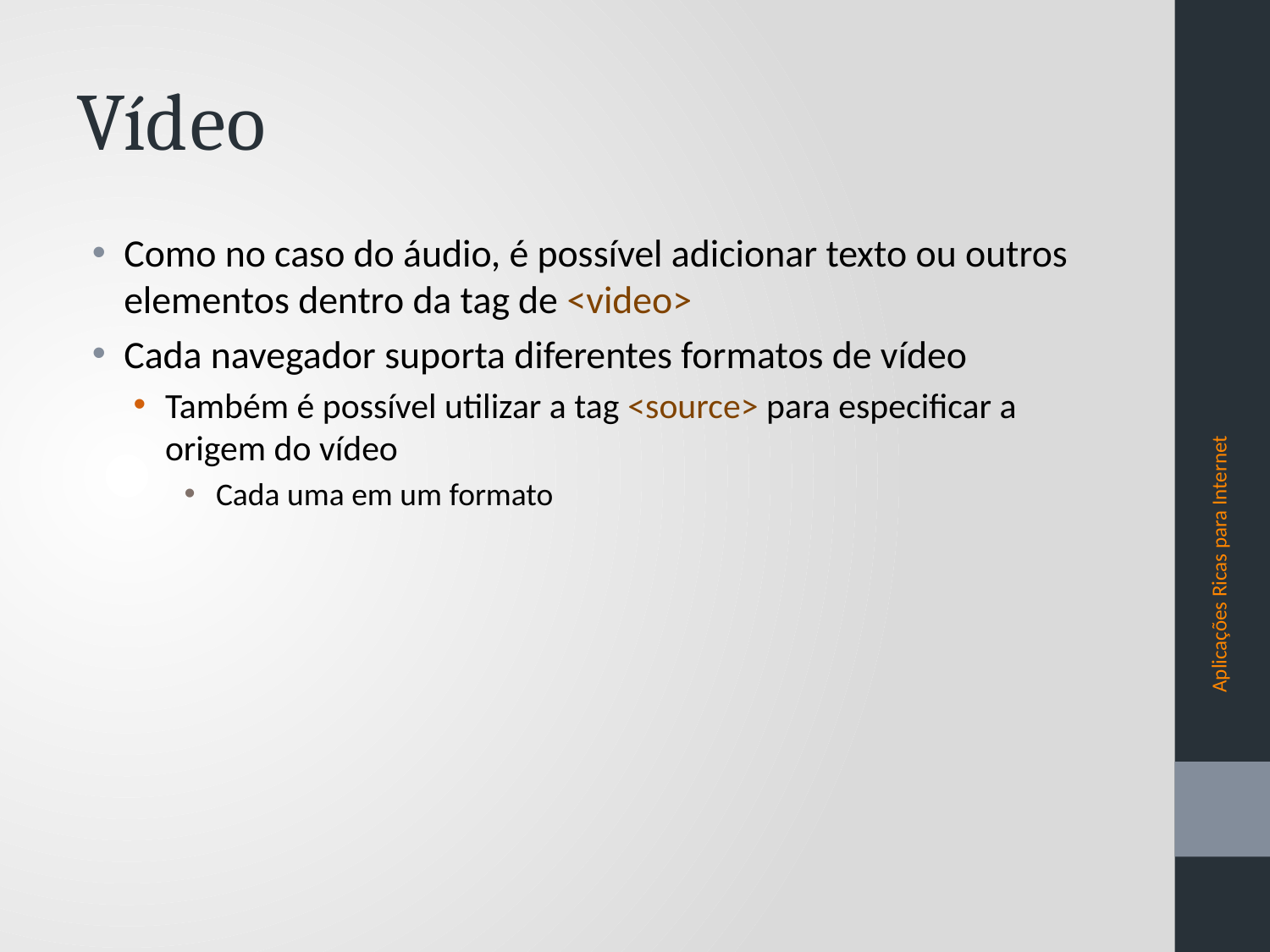

# Vídeo
Como no caso do áudio, é possível adicionar texto ou outros elementos dentro da tag de <video>
Cada navegador suporta diferentes formatos de vídeo
Também é possível utilizar a tag <source> para especificar a origem do vídeo
Cada uma em um formato
Aplicações Ricas para Internet